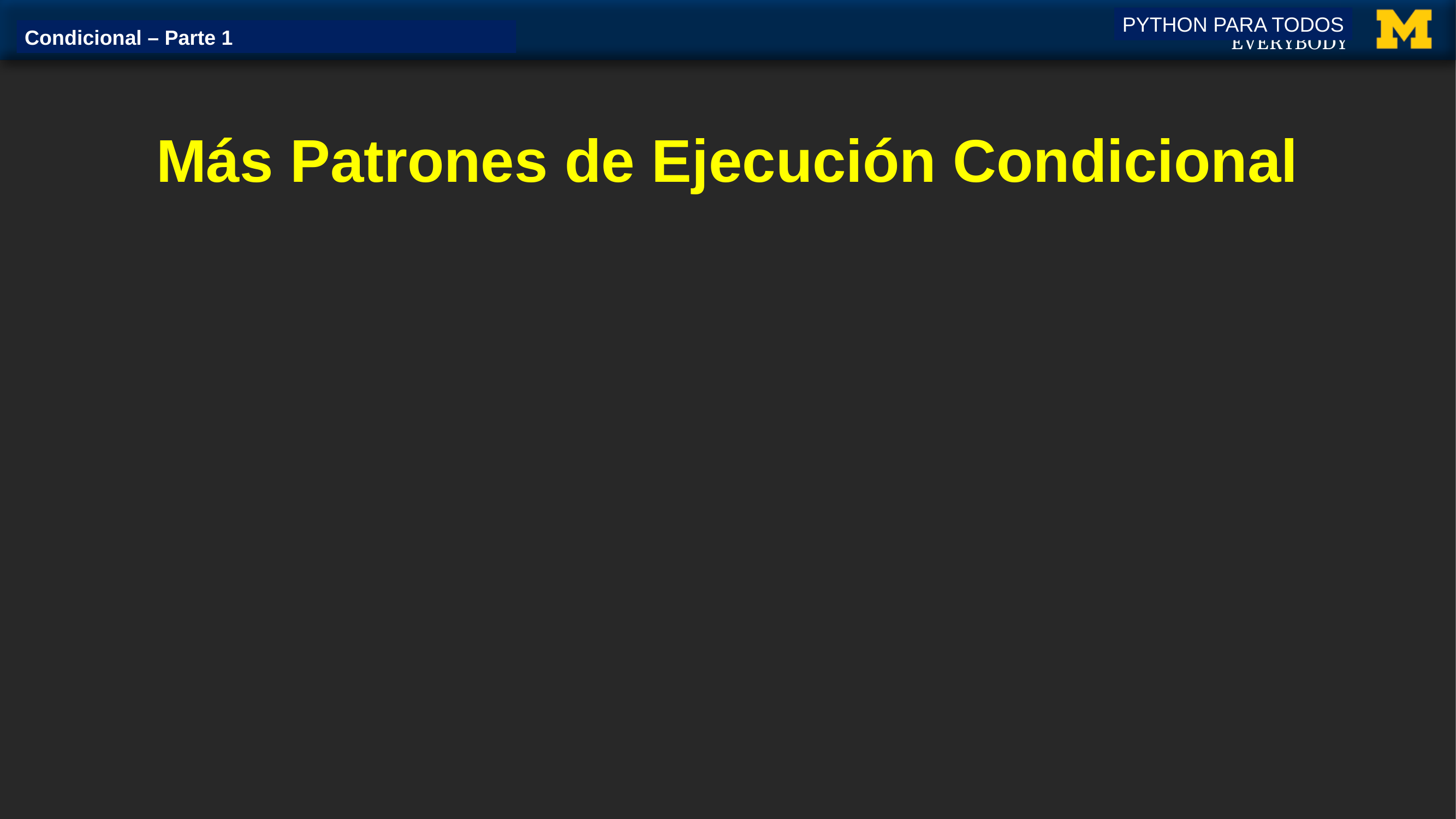

PYTHON PARA TODOS
Condicional – Parte 1
# Más Patrones de Ejecución Condicional